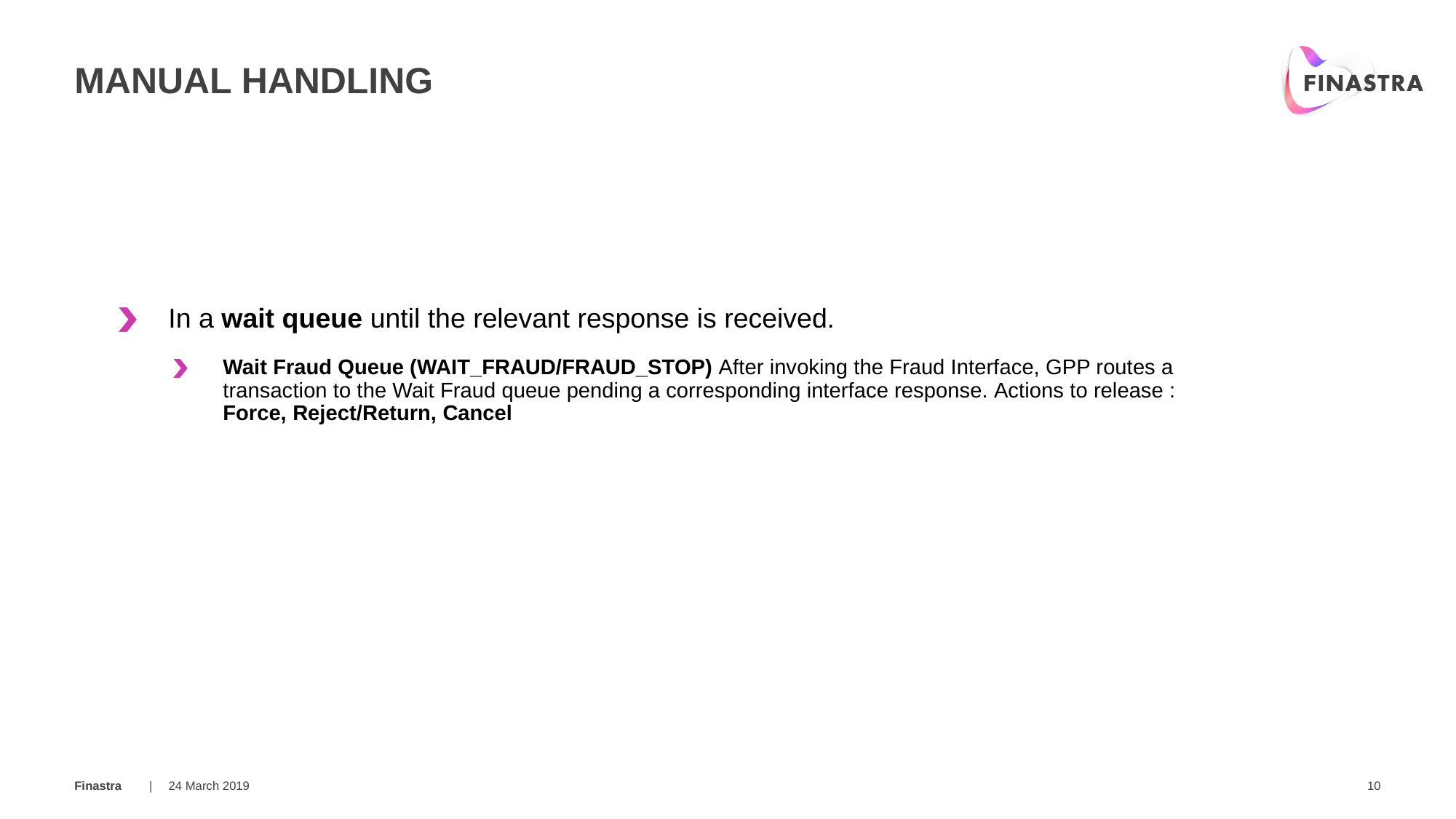

# MANUAL Handling

In a wait queue until the relevant response is received.
Wait Fraud Queue (WAIT_FRAUD/FRAUD_STOP) After invoking the Fraud Interface, GPP routes a transaction to the Wait Fraud queue pending a corresponding interface response. Actions to release : Force, Reject/Return, Cancel
24 March 2019
10